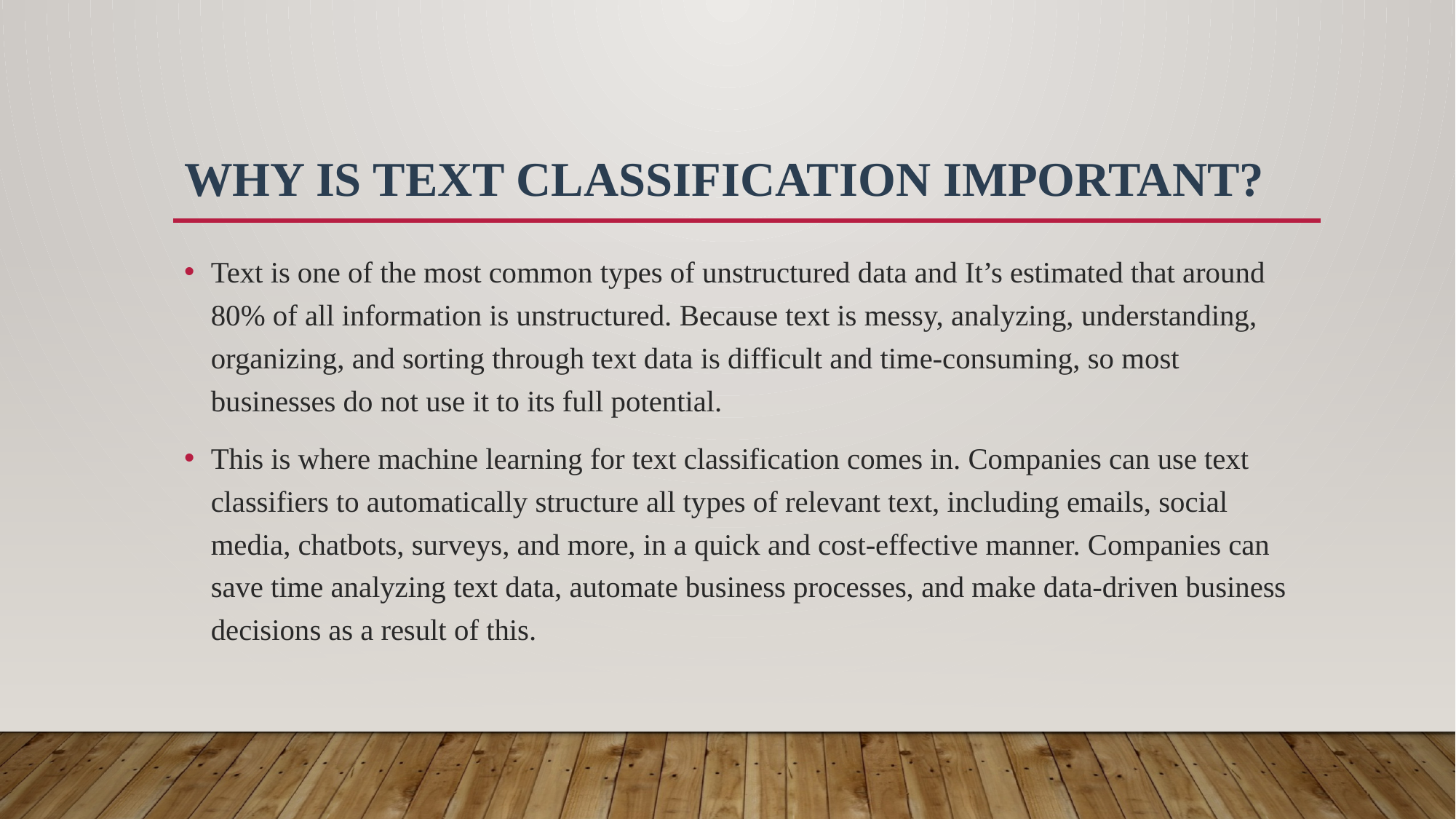

# Why is Text Classification Important?
Text is one of the most common types of unstructured data and It’s estimated that around 80% of all information is unstructured. Because text is messy, analyzing, understanding, organizing, and sorting through text data is difficult and time-consuming, so most businesses do not use it to its full potential.
This is where machine learning for text classification comes in. Companies can use text classifiers to automatically structure all types of relevant text, including emails, social media, chatbots, surveys, and more, in a quick and cost-effective manner. Companies can save time analyzing text data, automate business processes, and make data-driven business decisions as a result of this.